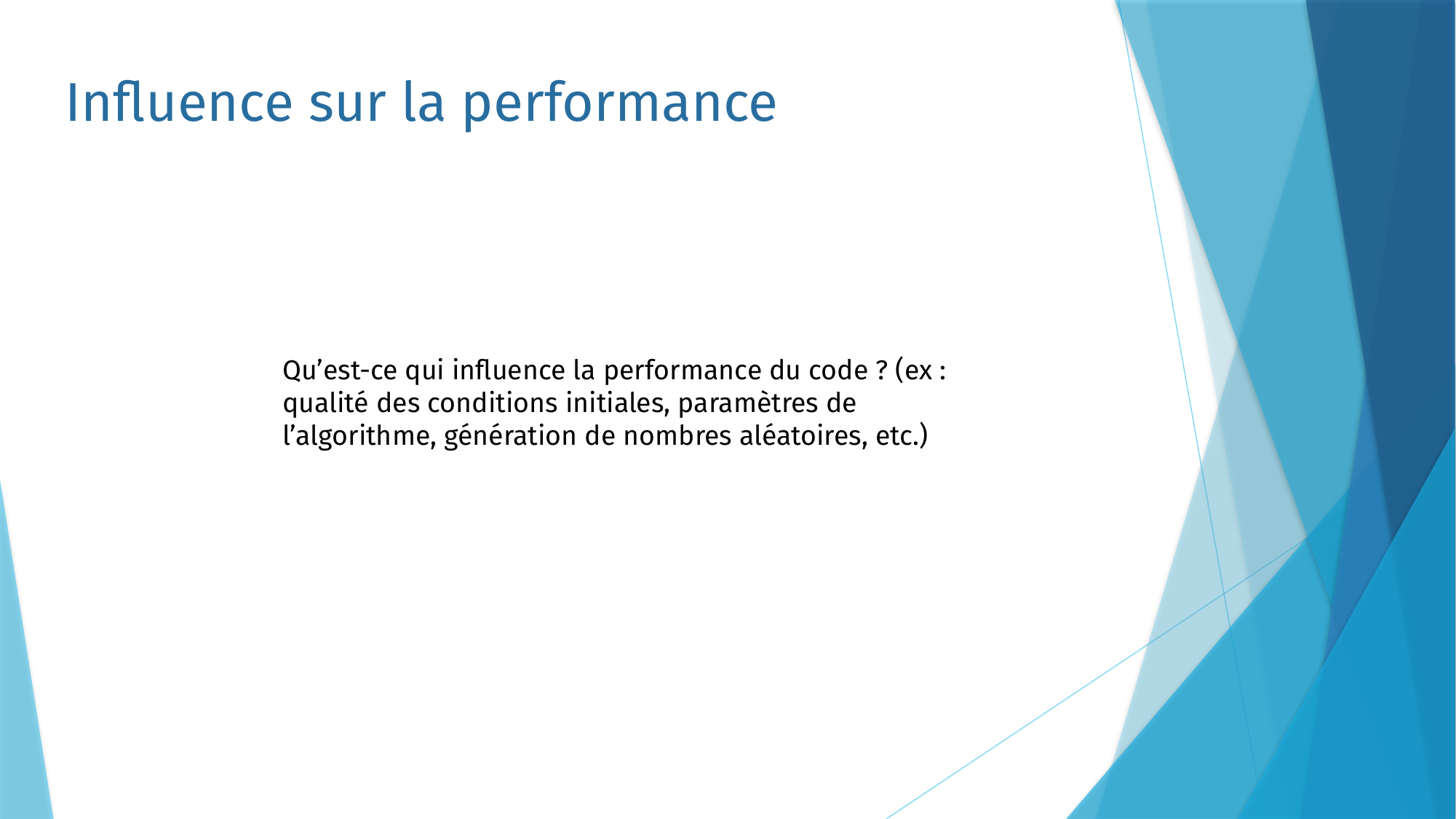

Influence sur la performance
Qu’est-ce qui influence la performance du code ? (ex : qualité des conditions initiales, paramètres de l’algorithme, génération de nombres aléatoires, etc.)